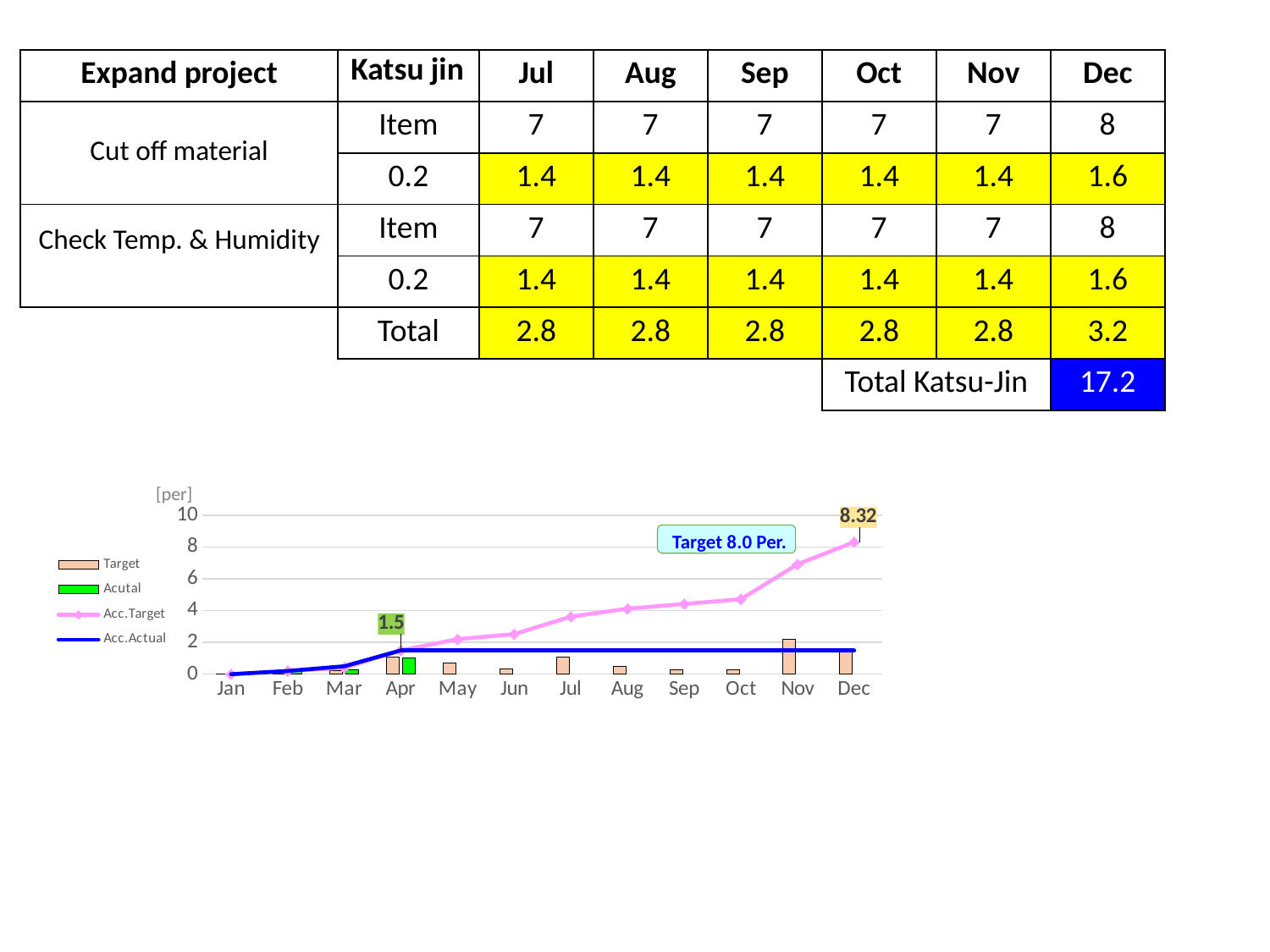

| Expand project | Katsu jin | Jul | Aug | Sep | Oct | Nov | Dec |
| --- | --- | --- | --- | --- | --- | --- | --- |
| Cut off material | Item | 7 | 7 | 7 | 7 | 7 | 8 |
|  | 0.2 | 1.4 | 1.4 | 1.4 | 1.4 | 1.4 | 1.6 |
| Check Temp. & Humidity | Item | 7 | 7 | 7 | 7 | 7 | 8 |
|  | 0.2 | 1.4 | 1.4 | 1.4 | 1.4 | 1.4 | 1.6 |
|  | Total | 2.8 | 2.8 | 2.8 | 2.8 | 2.8 | 3.2 |
|  |  |  |  |  | Total Katsu-Jin |  | 17.2 |
[per]

### Chart

| Category | Target | Acutal | Acc.Target | Acc.Actual |
|---|---|---|---|---|
| Jan | 0.0 | 0.0 | 0.0 | 0.0 |
| Feb | 0.2 | 0.2 | 0.2 | 0.2 |
| Mar | 0.2 | 0.3 | 0.4 | 0.5 |
| Apr | 1.1 | 1.0 | 1.5 | 1.5 |
| May | 0.7 | None | 2.2 | 1.5 |
| Jun | 0.32 | None | 2.52 | 1.5 |
| Jul | 1.1 | None | 3.62 | 1.5 |
| Aug | 0.5 | None | 4.12 | 1.5 |
| Sep | 0.3 | None | 4.42 | 1.5 |
| Oct | 0.3 | None | 4.72 | 1.5 |
| Nov | 2.2 | None | 6.92 | 1.5 |
| Dec | 1.4 | None | 8.32 | 1.5 |
Target 8.0 Per.